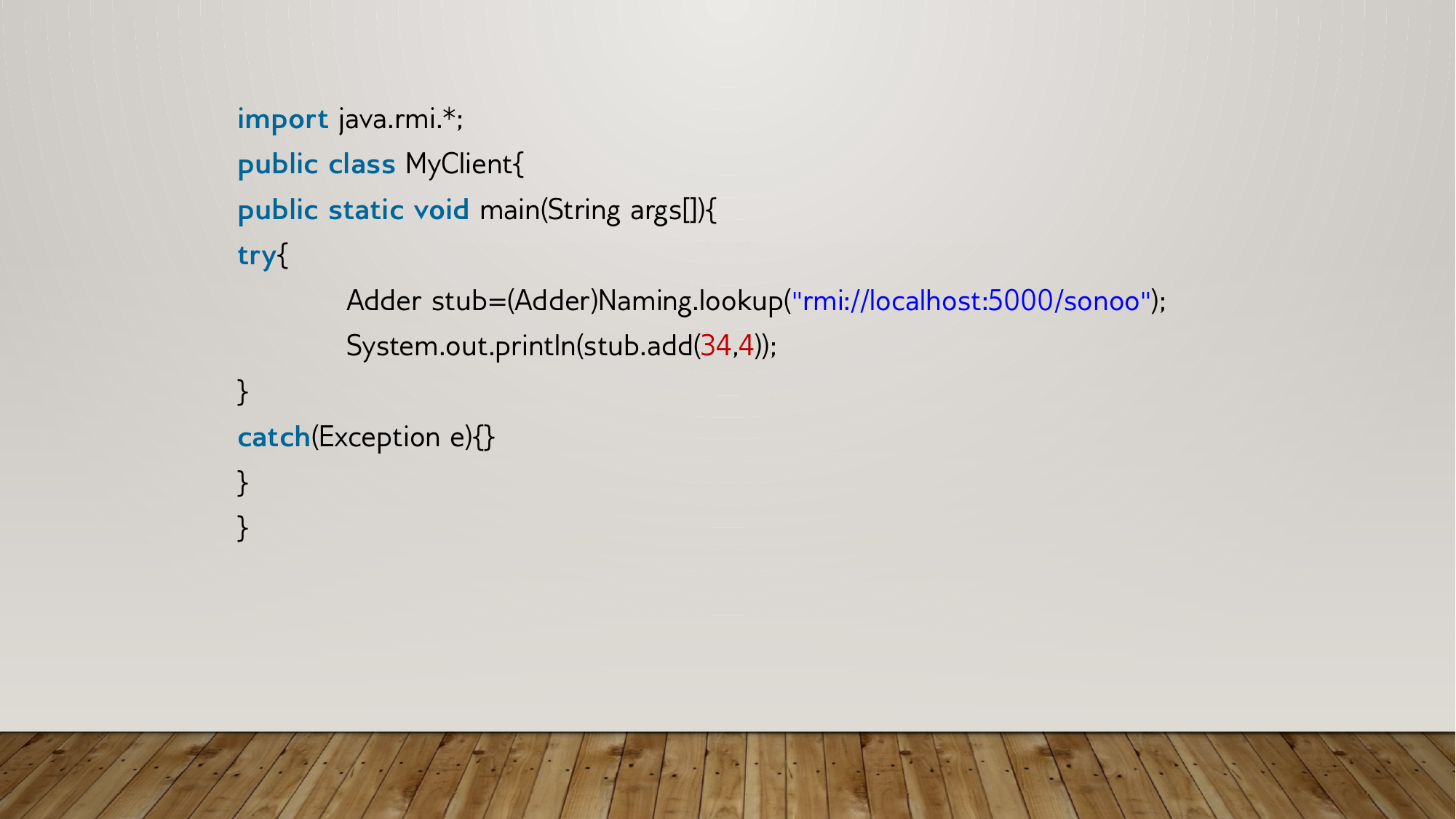

import java.rmi.*;
public class MyClient{
public static void main(String args[]){
try{
	Adder stub=(Adder)Naming.lookup("rmi://localhost:5000/sonoo");
	System.out.println(stub.add(34,4));
}
catch(Exception e){}
}
}